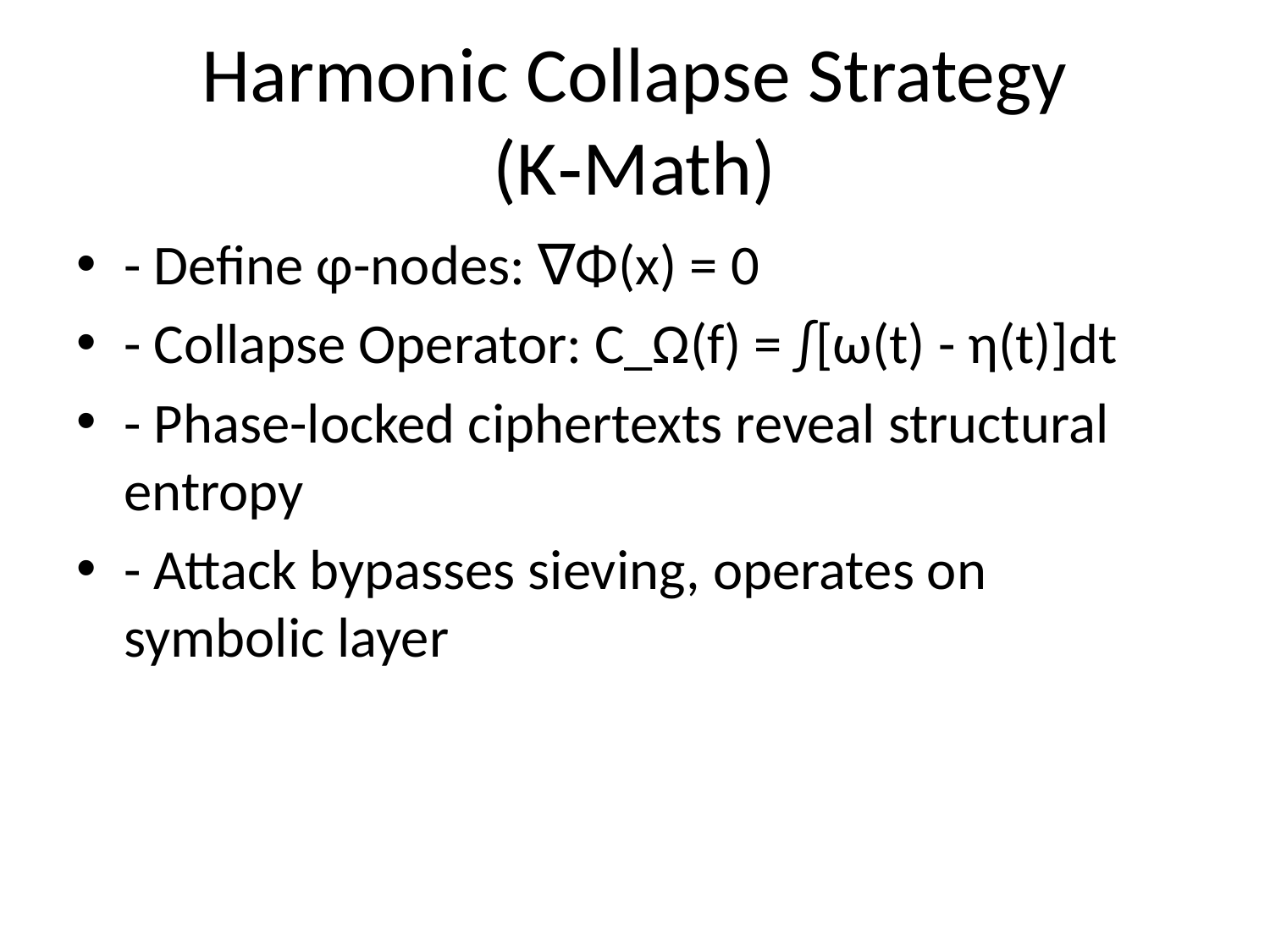

# Harmonic Collapse Strategy (K‑Math)
- Define φ-nodes: ∇Φ(x) = 0
- Collapse Operator: C_Ω(f) = ∫[ω(t) - η(t)]dt
- Phase-locked ciphertexts reveal structural entropy
- Attack bypasses sieving, operates on symbolic layer